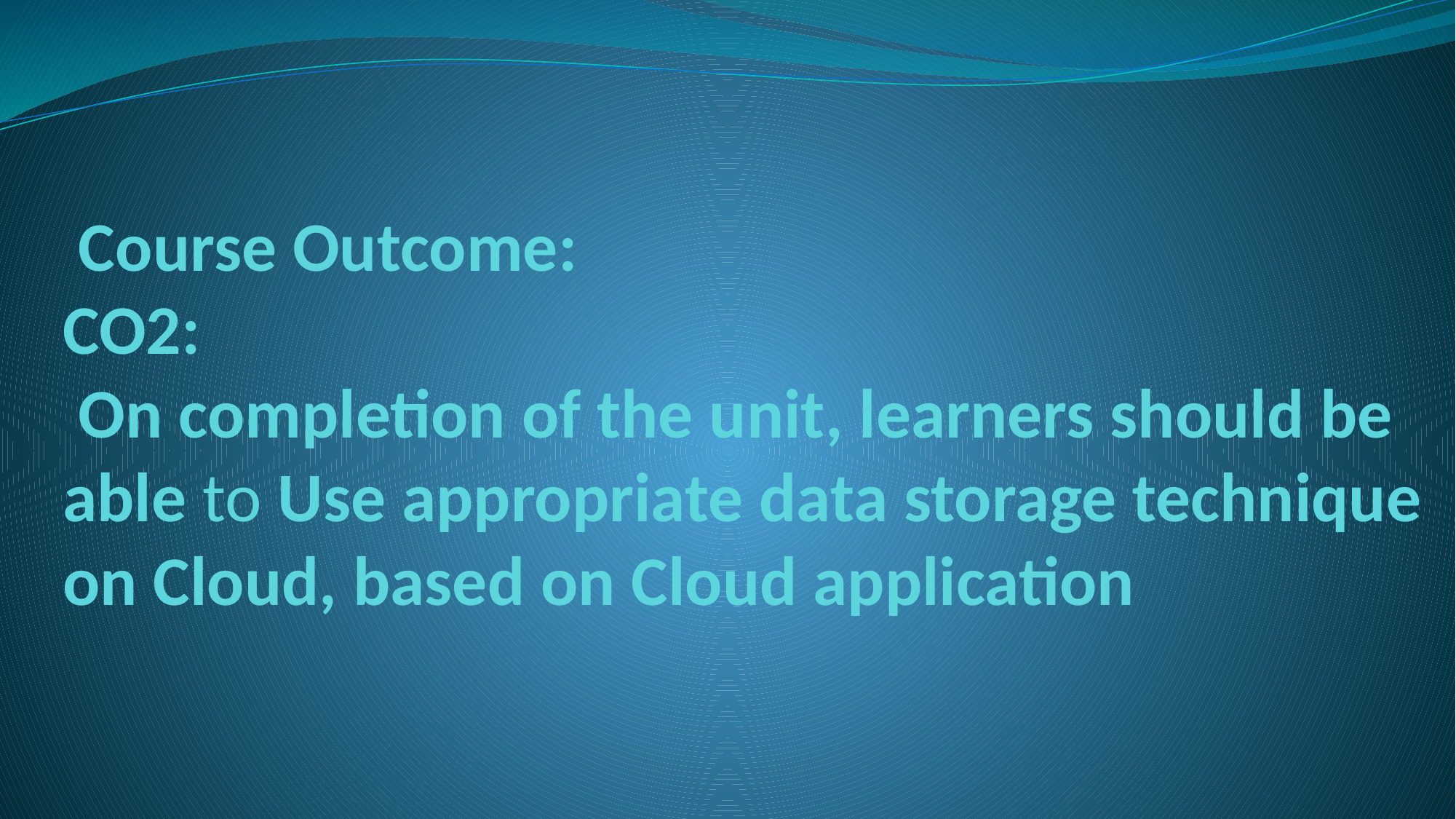

# Course Outcome: CO2: On completion of the unit, learners should be able to Use appropriate data storage technique on Cloud, based on Cloud application